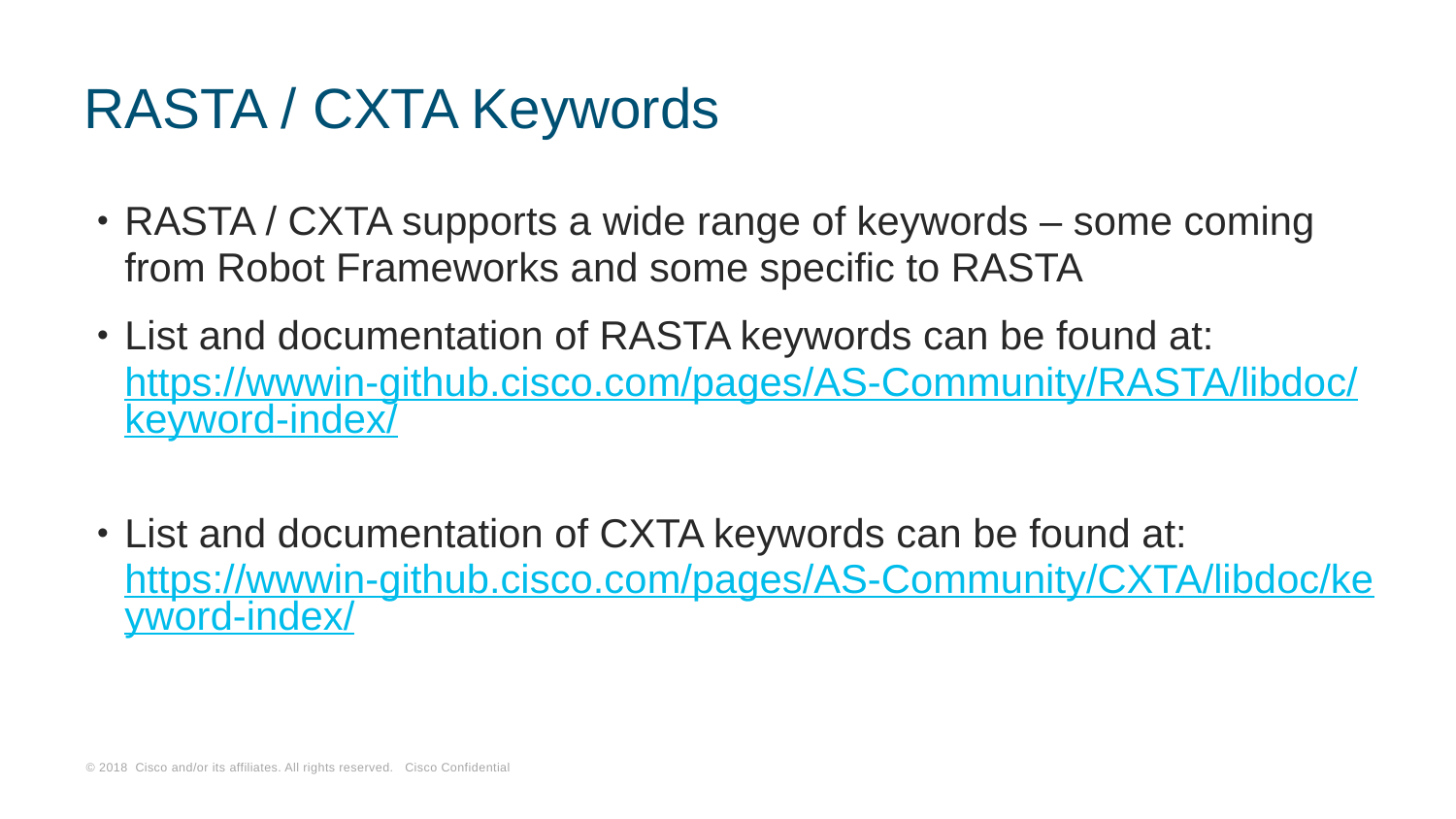

# RASTA / CXTA Keywords
RASTA / CXTA supports a wide range of keywords – some coming from Robot Frameworks and some specific to RASTA
List and documentation of RASTA keywords can be found at: https://wwwin-github.cisco.com/pages/AS-Community/RASTA/libdoc/keyword-index/
List and documentation of CXTA keywords can be found at: https://wwwin-github.cisco.com/pages/AS-Community/CXTA/libdoc/keyword-index/